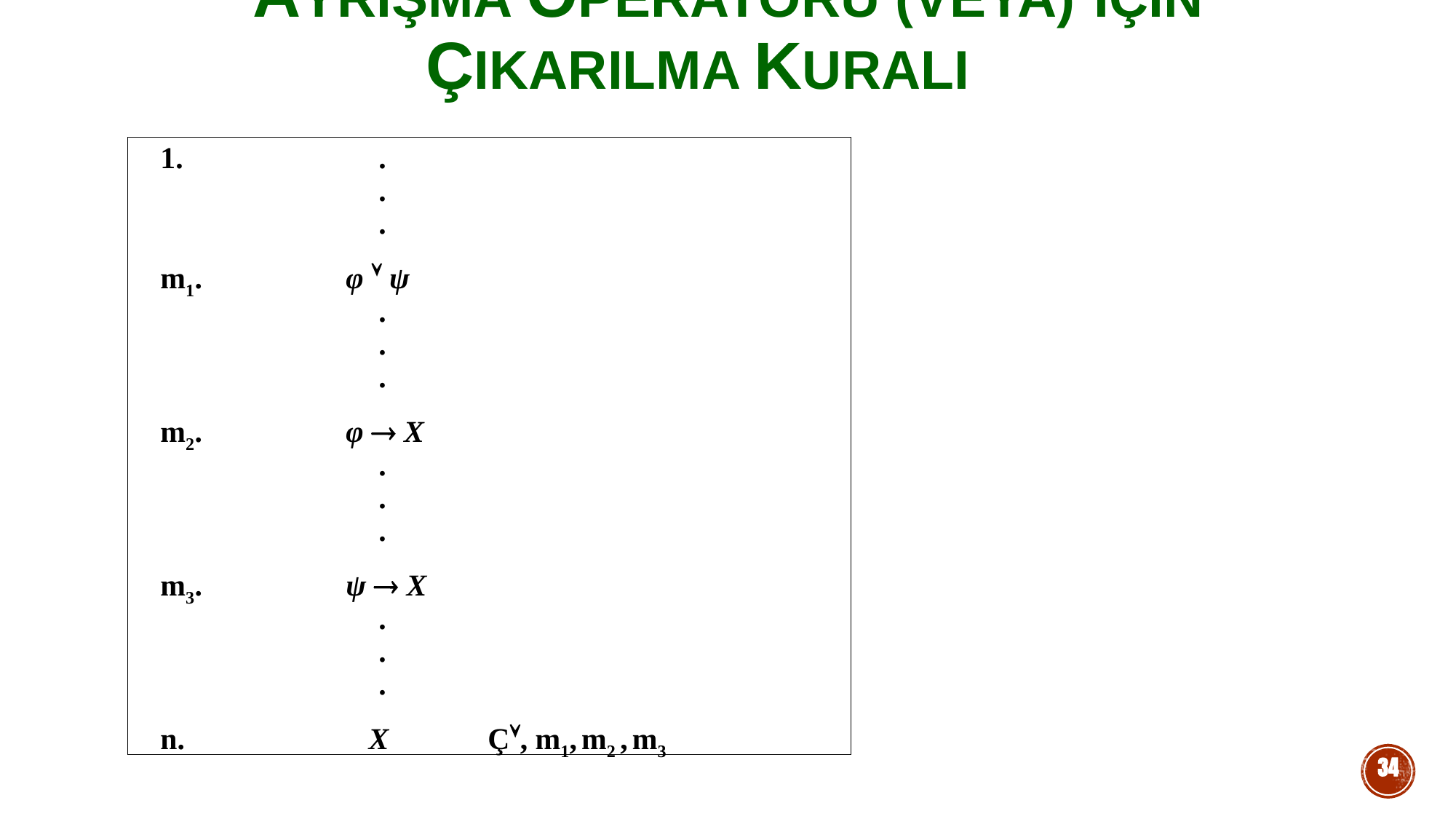

ayrışma operatörü (veya) için Çıkarılma kuralı
	1.		.
			.
			.
	m1.	          φ ∨ ψ
			.
			.
			.
	m2.	          φ → X
			.
			.
			.
	m3.	          ψ → X
			.
			.
			.
	n.	             X 	Ç∨, m1, m2 , m3

34